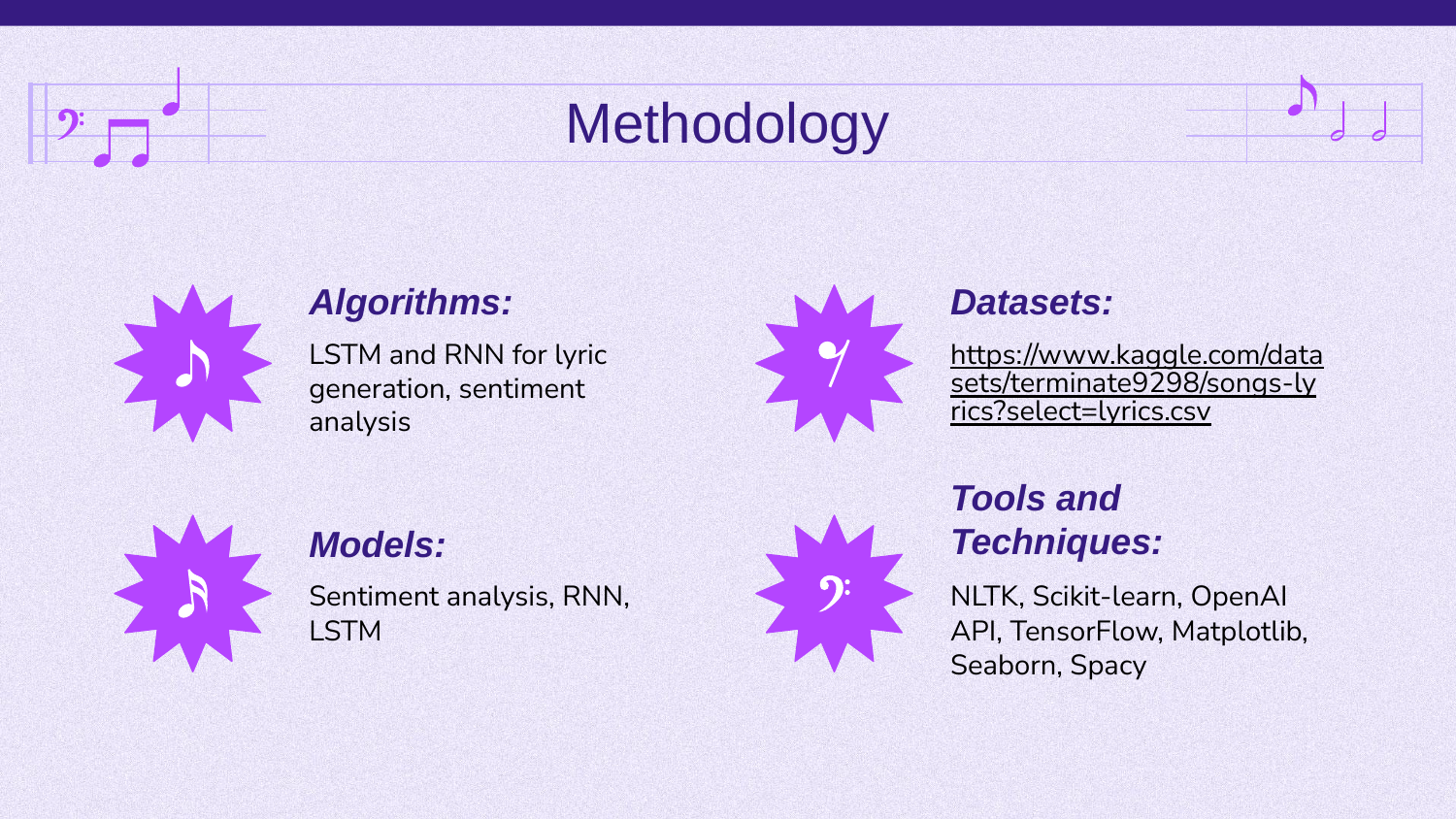

# Methodology

Algorithms:
Datasets:

LSTM and RNN for lyric generation, sentiment analysis
https://www.kaggle.com/datasets/terminate9298/songs-lyrics?select=lyrics.csv

Models:
Tools and Techniques:
Sentiment analysis, RNN, LSTM
NLTK, Scikit-learn, OpenAI API, TensorFlow, Matplotlib, Seaborn, Spacy